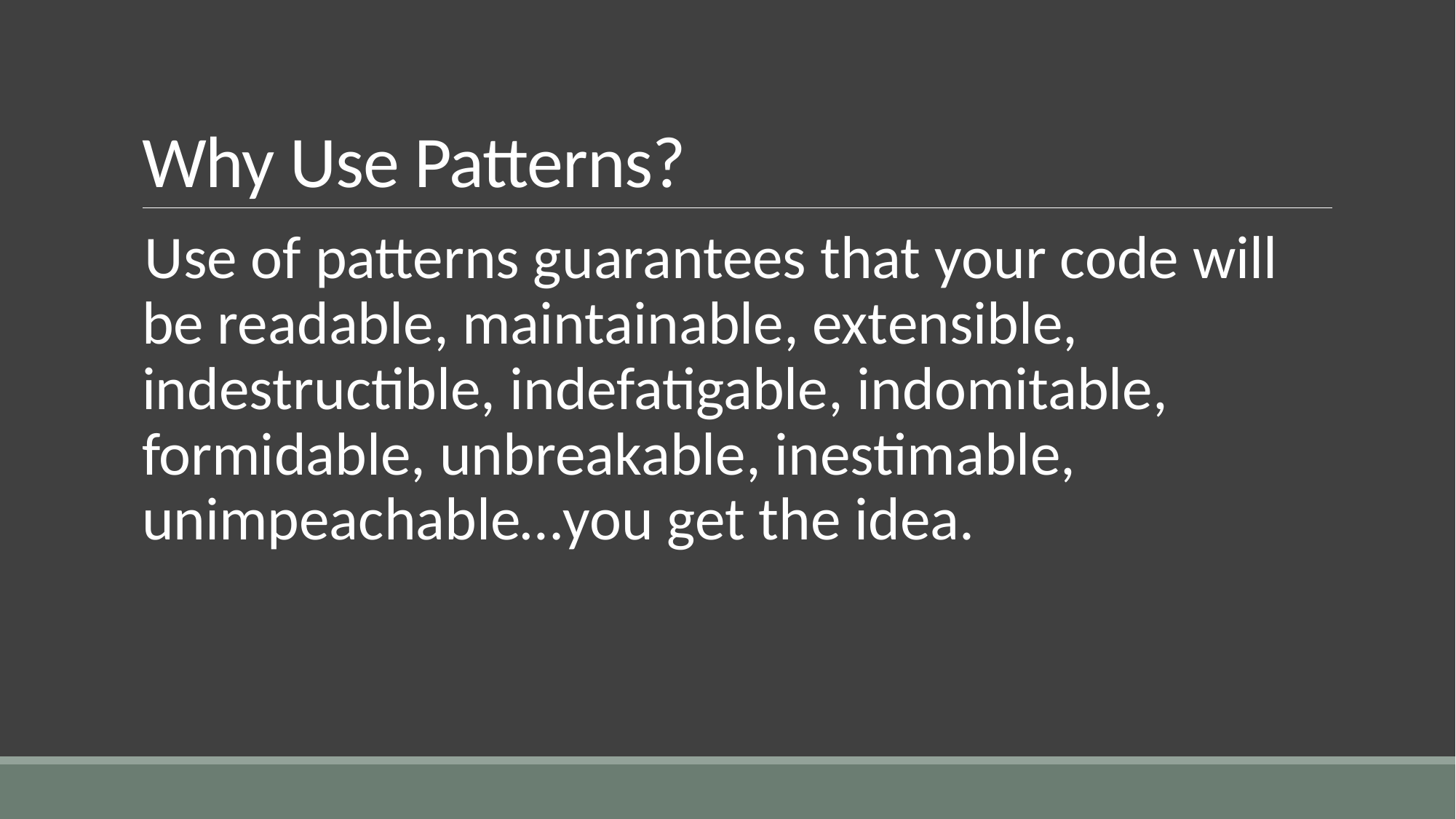

# Why Use Patterns?
Use of patterns guarantees that your code will be readable, maintainable, extensible, indestructible, indefatigable, indomitable, formidable, unbreakable, inestimable, unimpeachable…you get the idea.